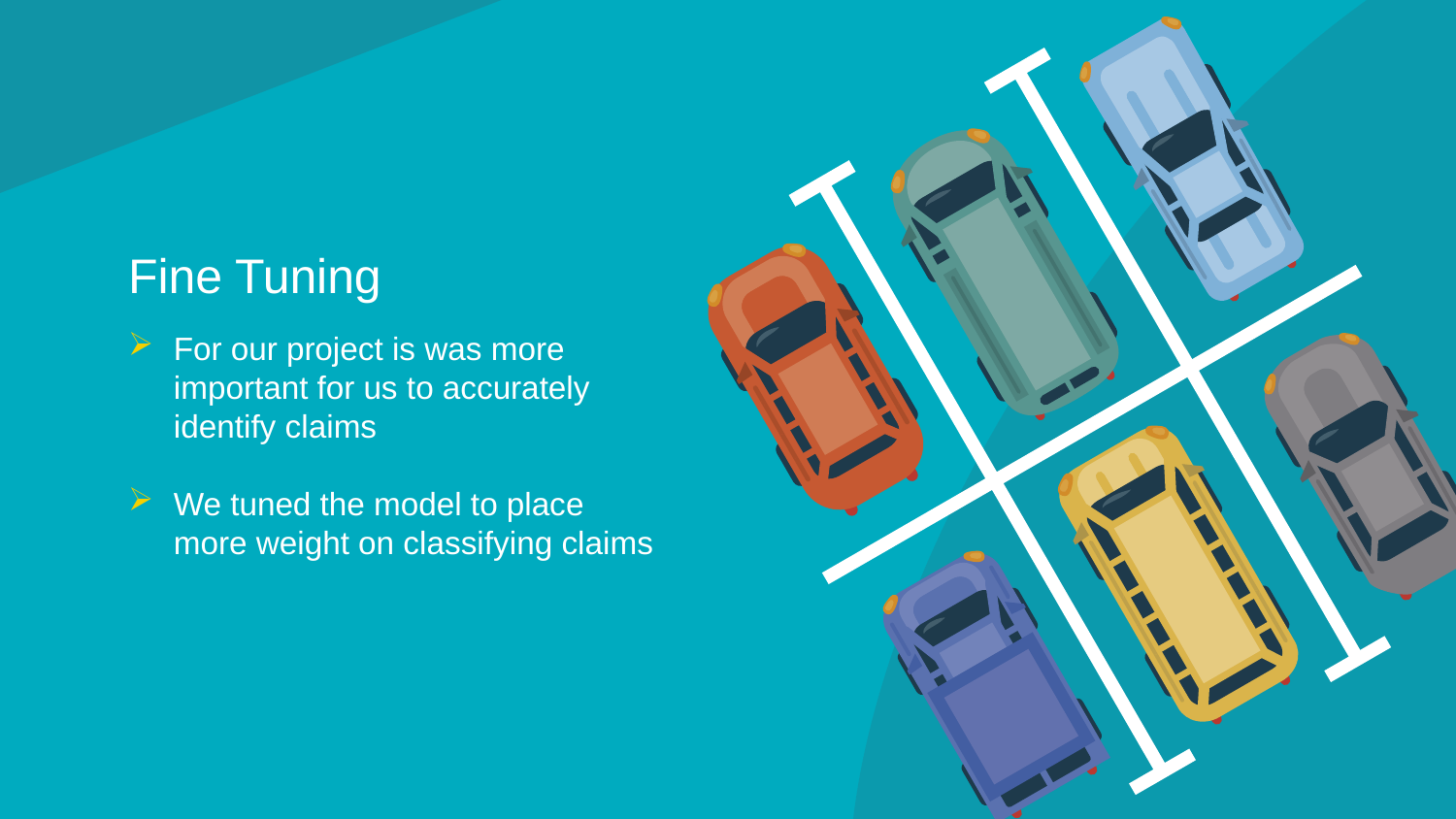

# Fine Tuning
For our project is was more important for us to accurately identify claims
We tuned the model to place more weight on classifying claims